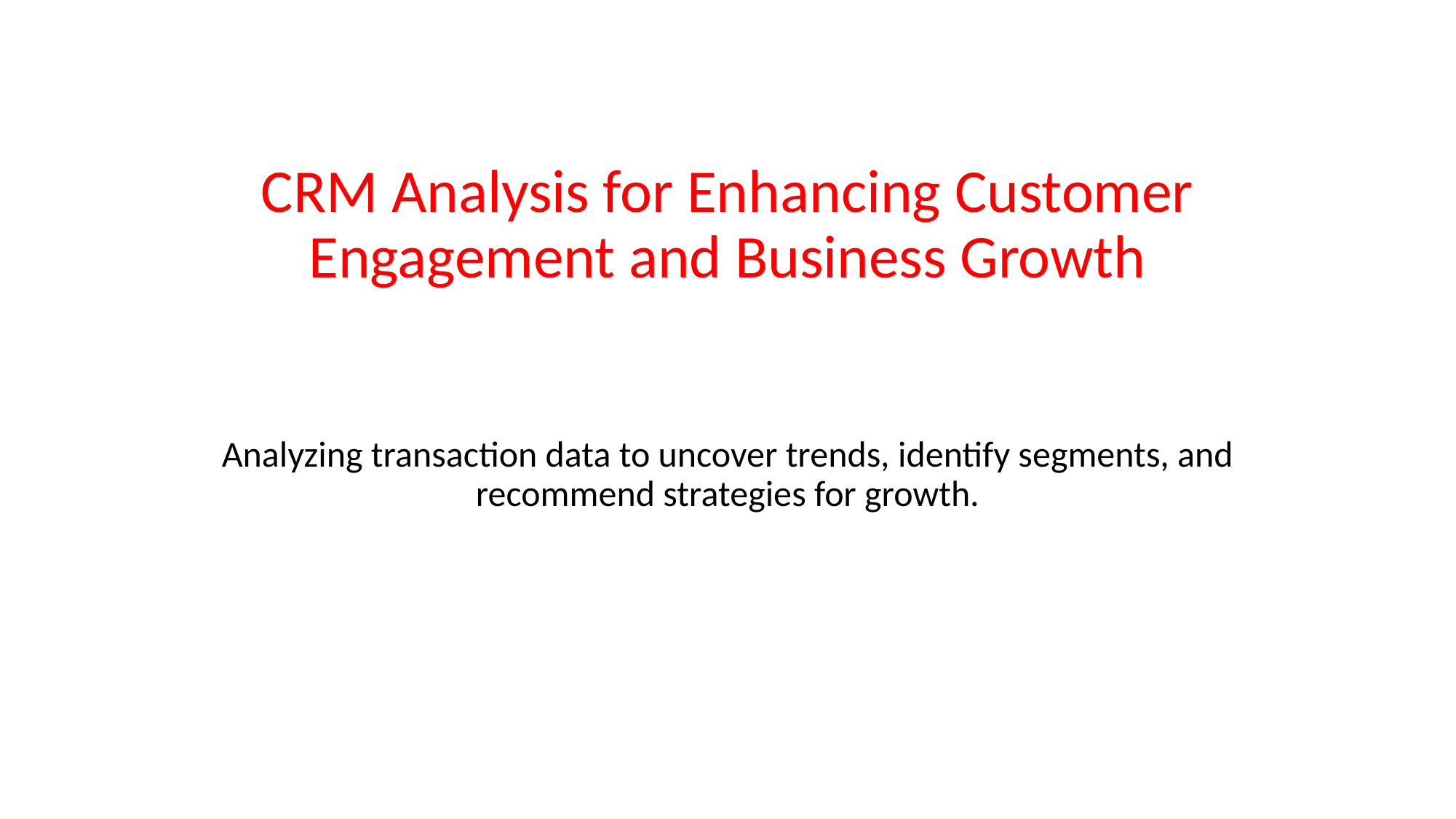

# CRM Analysis for Enhancing Customer Engagement and Business Growth
Analyzing transaction data to uncover trends, identify segments, and recommend strategies for growth.